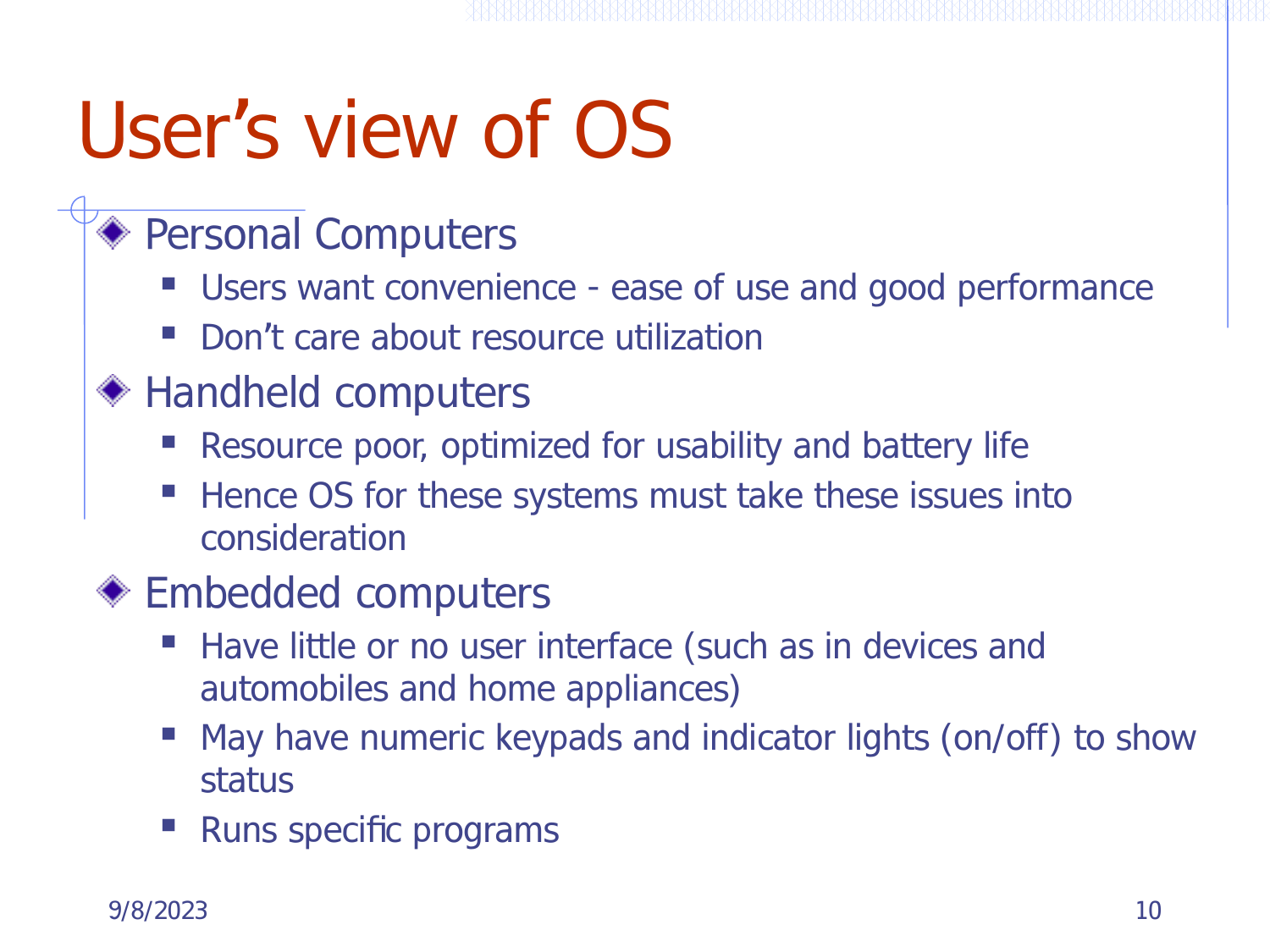

User’s view of OS
Personal Computers
Users want convenience - ease of use and good performance
Don’t care about resource utilization
Handheld computers
Resource poor, optimized for usability and battery life
Hence OS for these systems must take these issues into consideration
Embedded computers
Have little or no user interface (such as in devices and automobiles and home appliances)
May have numeric keypads and indicator lights (on/off) to show status
Runs specific programs

9/8/2023
10